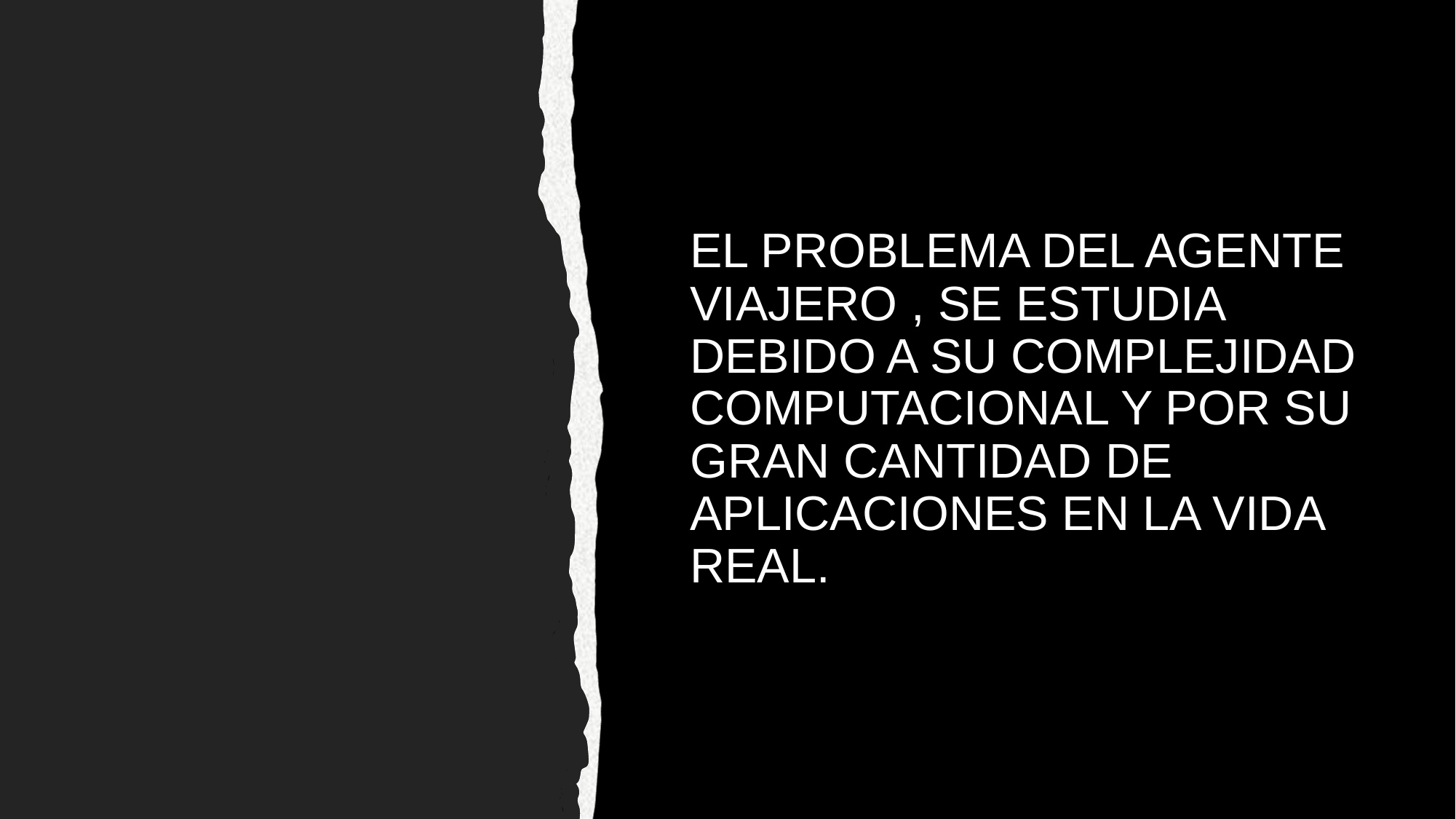

EL PROBLEMA DEL AGENTE VIAJERO , SE ESTUDIA DEBIDO A SU COMPLEJIDAD COMPUTACIONAL Y POR SU GRAN CANTIDAD DE APLICACIONES EN LA VIDA REAL.